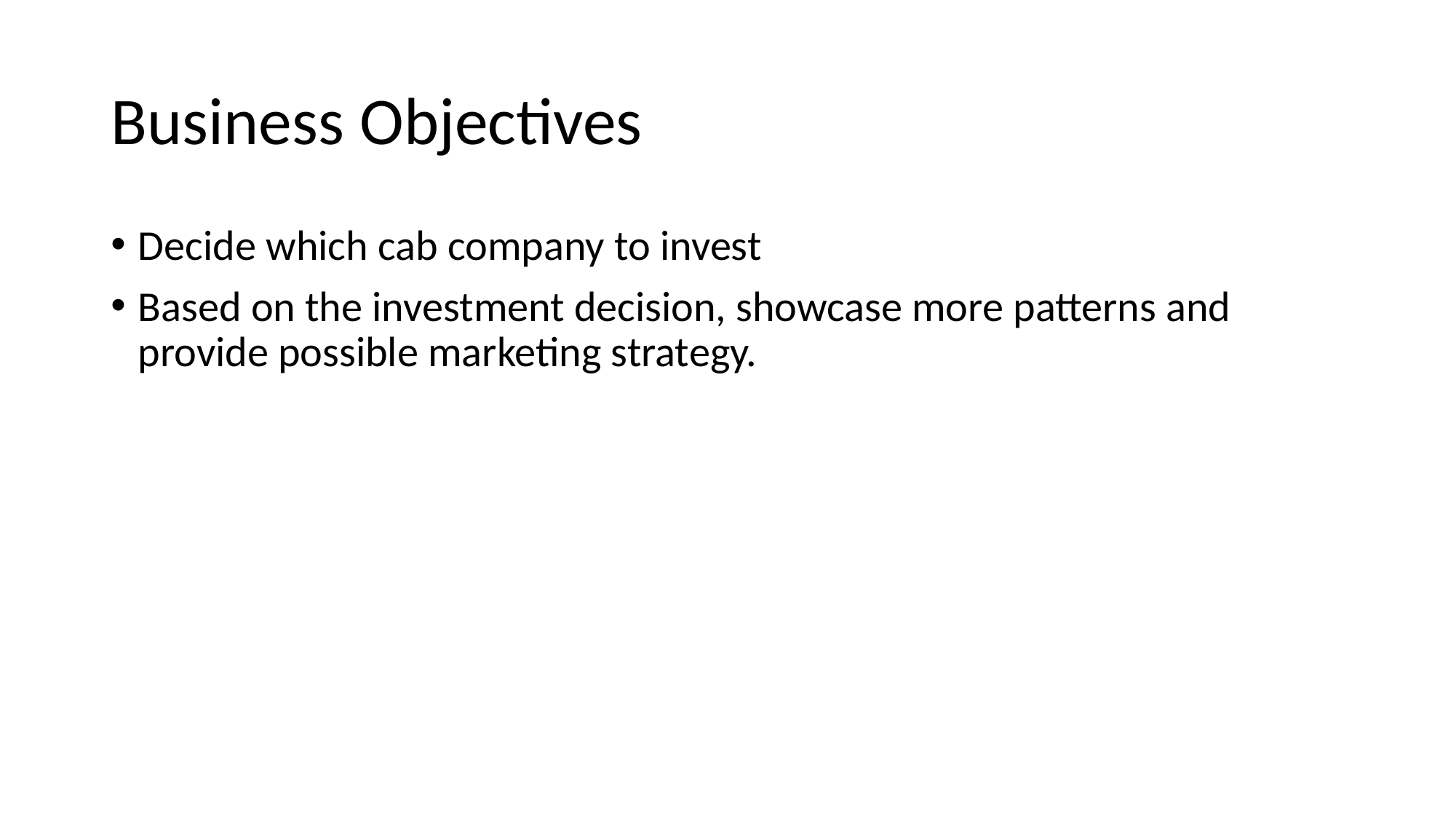

# Business Objectives
Decide which cab company to invest
Based on the investment decision, showcase more patterns and provide possible marketing strategy.